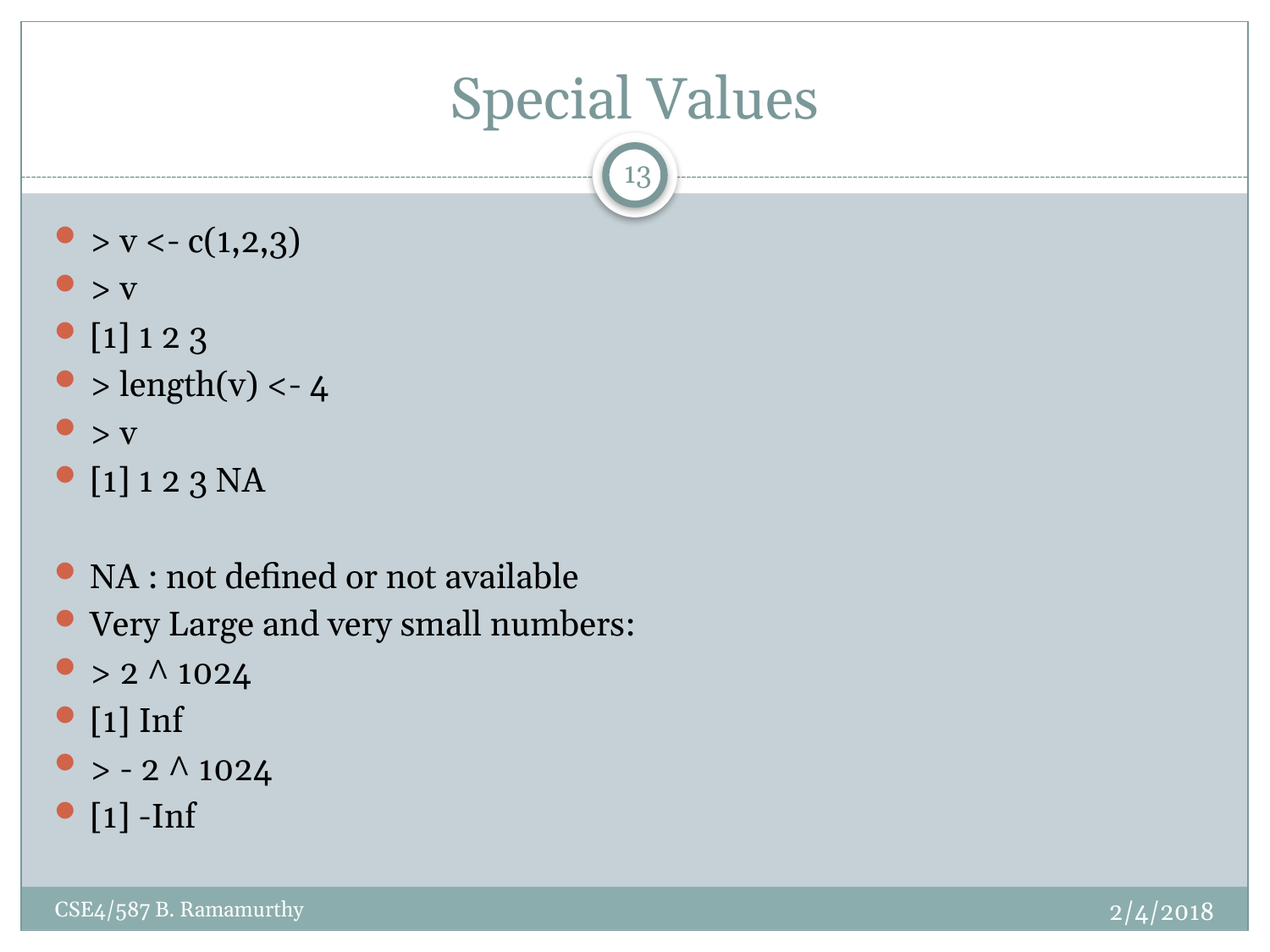

# Special Values
13
> v <- c(1,2,3)
> v
[1] 1 2 3
> length(v) <- 4
> v
[1] 1 2 3 NA

NA : not defined or not available
Very Large and very small numbers:
> 2 ^ 1024
[1] Inf
> - 2 ^ 1024
[1] -Inf
2/4/2018
CSE4/587 B. Ramamurthy